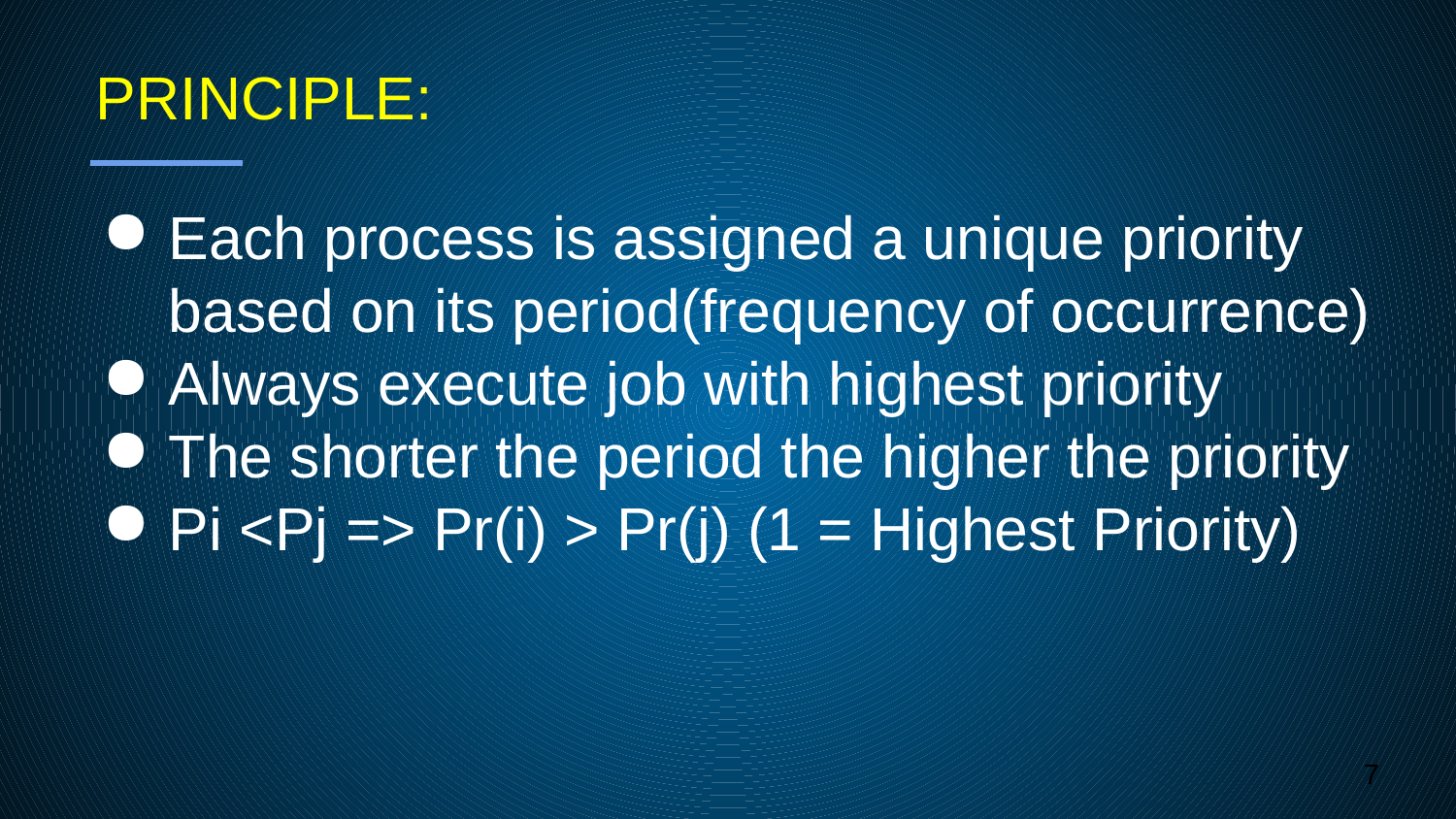

PRINCIPLE:

Each process is assigned a unique priority based on its period(frequency of occurrence)
Always execute job with highest priority
The shorter the period the higher the priority
Pi <Pj => Pr(i) > Pr(j) (1 = Highest Priority)

7